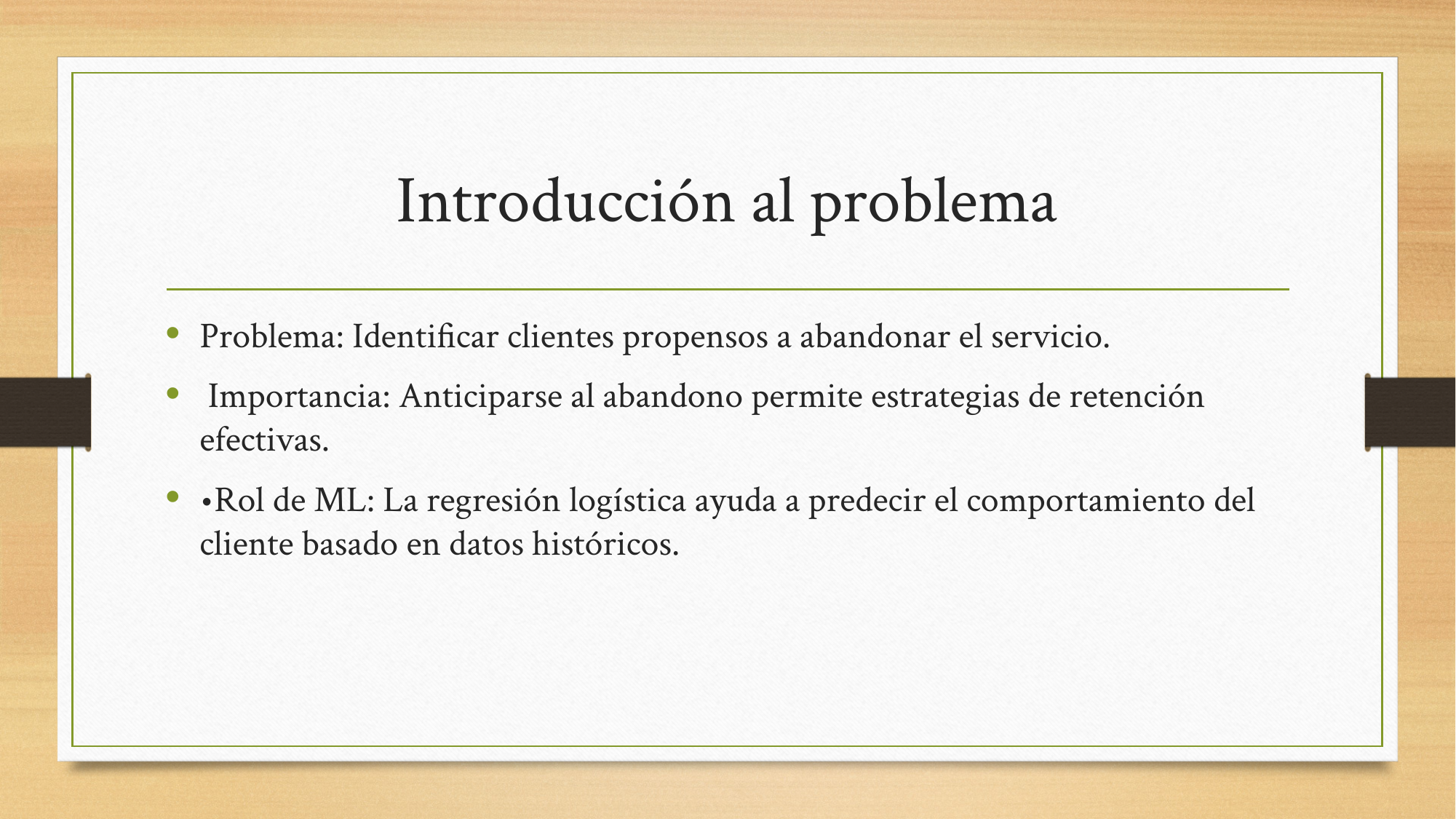

# Introducción al problema
Problema: Identificar clientes propensos a abandonar el servicio.
 Importancia: Anticiparse al abandono permite estrategias de retención efectivas.
•Rol de ML: La regresión logística ayuda a predecir el comportamiento del cliente basado en datos históricos.